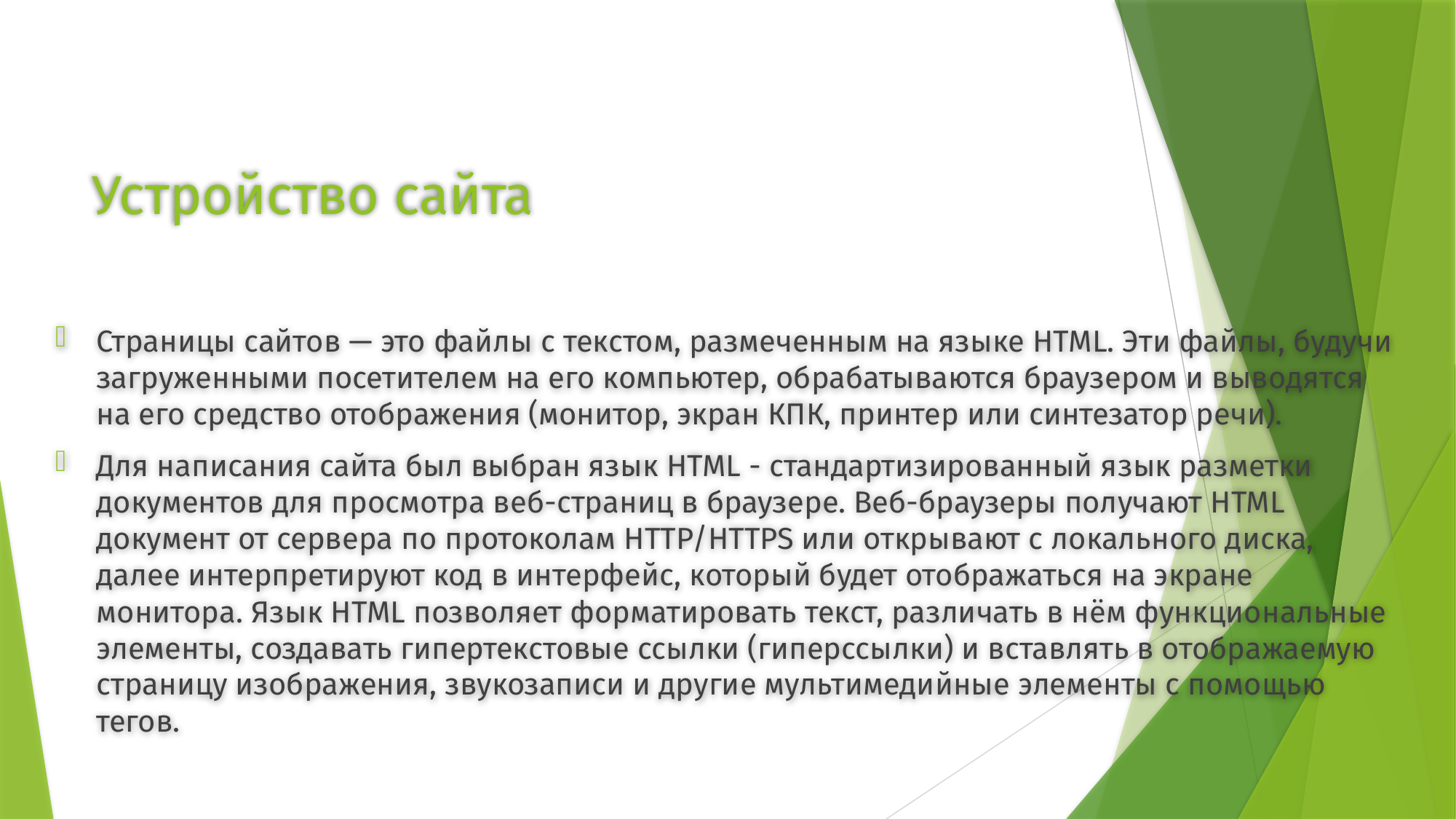

# Устройство сайта
Страницы сайтов — это файлы с текстом, размеченным на языке HTML. Эти файлы, будучи загруженными посетителем на его компьютер, обрабатываются браузером и выводятся на его средство отображения (монитор, экран КПК, принтер или синтезатор речи).
Для написания сайта был выбран язык HTML - стандартизированный язык разметки документов для просмотра веб-страниц в браузере. Веб-браузеры получают HTML документ от сервера по протоколам HTTP/HTTPS или открывают с локального диска, далее интерпретируют код в интерфейс, который будет отображаться на экране монитора. Язык HTML позволяет форматировать текст, различать в нём функциональные элементы, создавать гипертекстовые ссылки (гиперссылки) и вставлять в отображаемую страницу изображения, звукозаписи и другие мультимедийные элементы с помощью тегов.